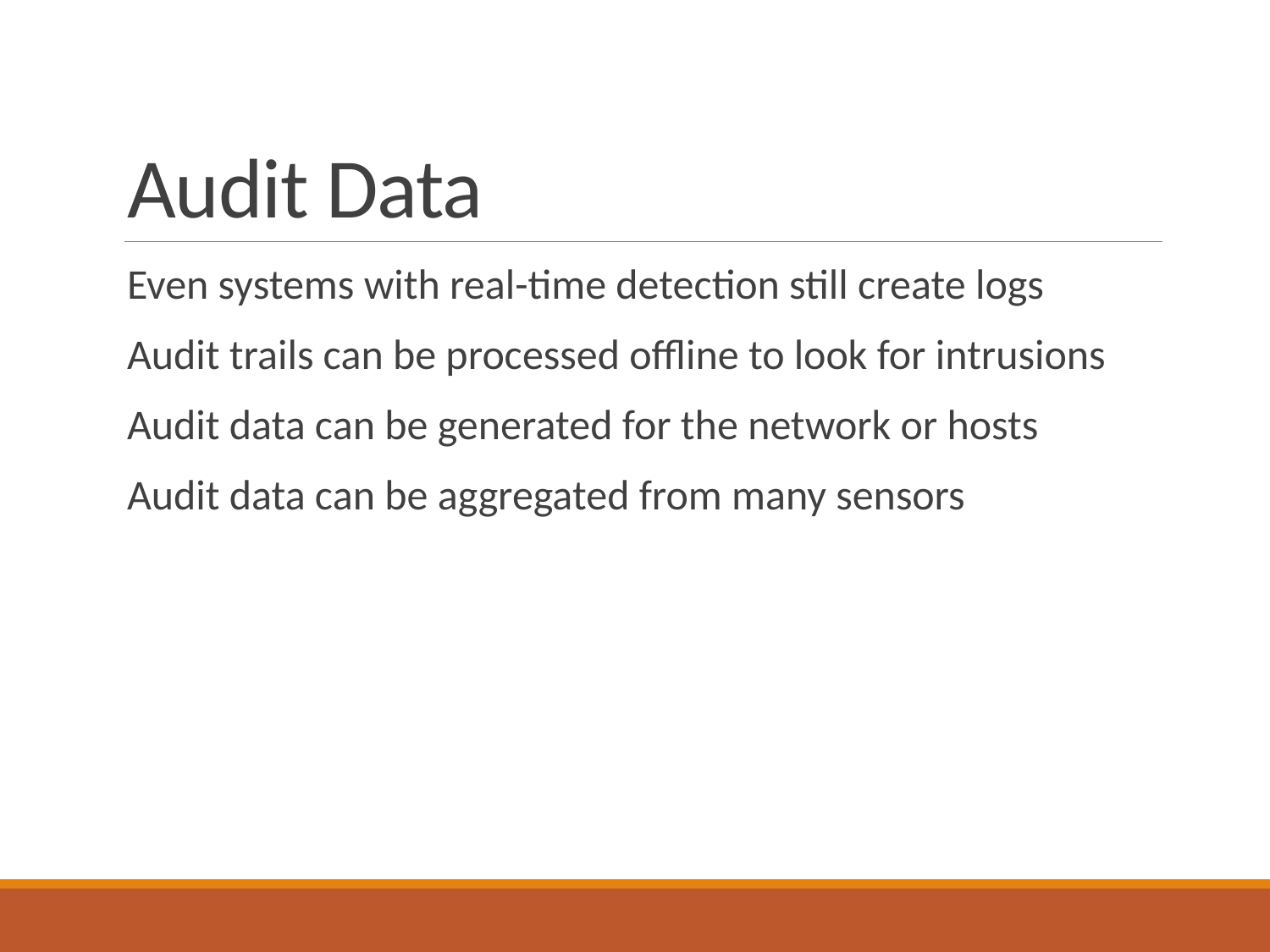

# Audit Data
Even systems with real-time detection still create logs
Audit trails can be processed offline to look for intrusions
Audit data can be generated for the network or hosts
Audit data can be aggregated from many sensors